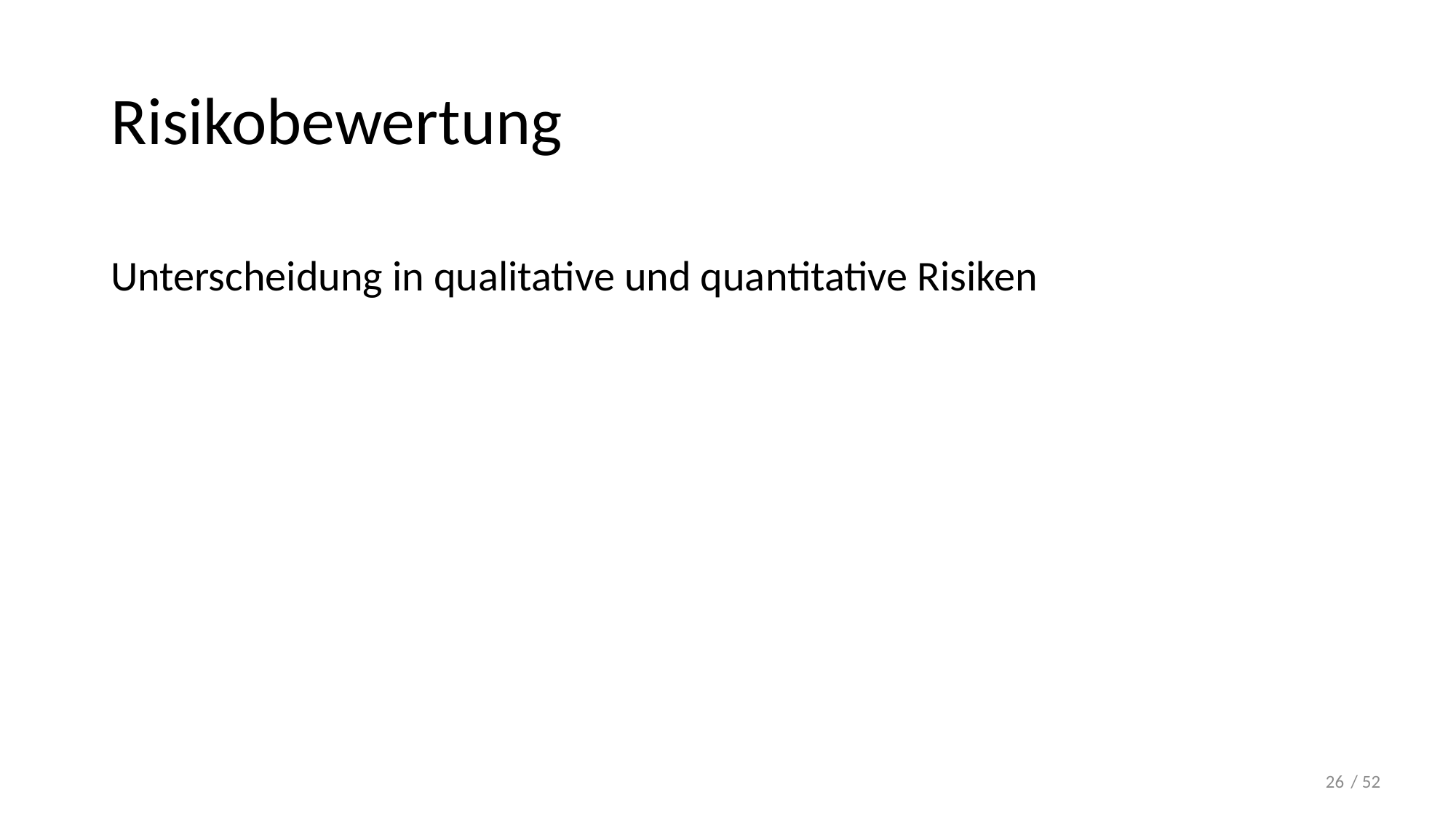

# Risikobewertung
Unterscheidung in qualitative und quantitative Risiken
/ 52
26